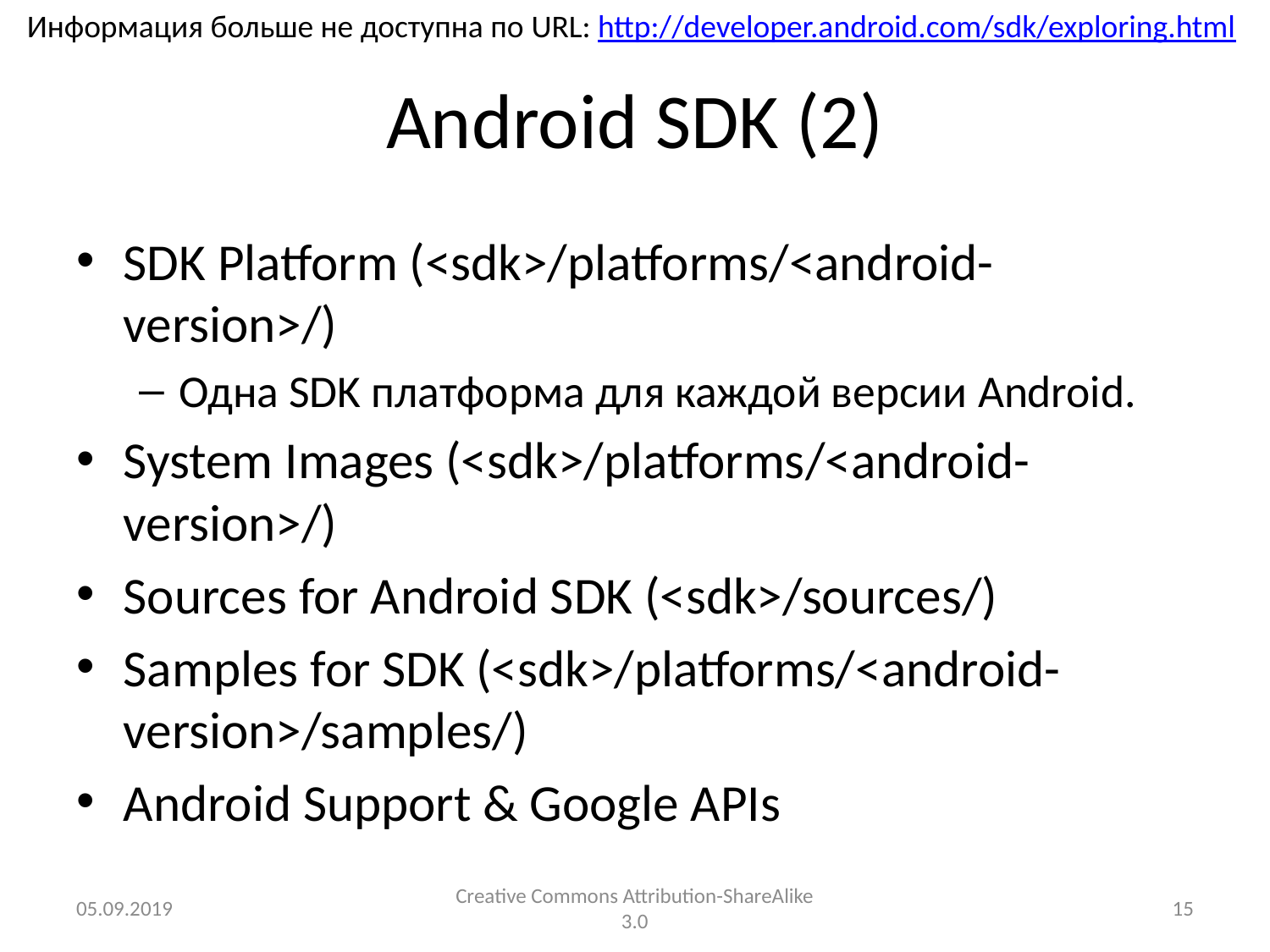

Информация больше не доступна по URL: http://developer.android.com/sdk/exploring.html
# Android SDK (2)
SDK Platform (<sdk>/platforms/<android-version>/)
Одна SDK платформа для каждой версии Android.
System Images (<sdk>/platforms/<android-version>/)
Sources for Android SDK (<sdk>/sources/)
Samples for SDK (<sdk>/platforms/<android-version>/samples/)
Android Support & Google APIs
05.09.2019
Creative Commons Attribution-ShareAlike 3.0
15